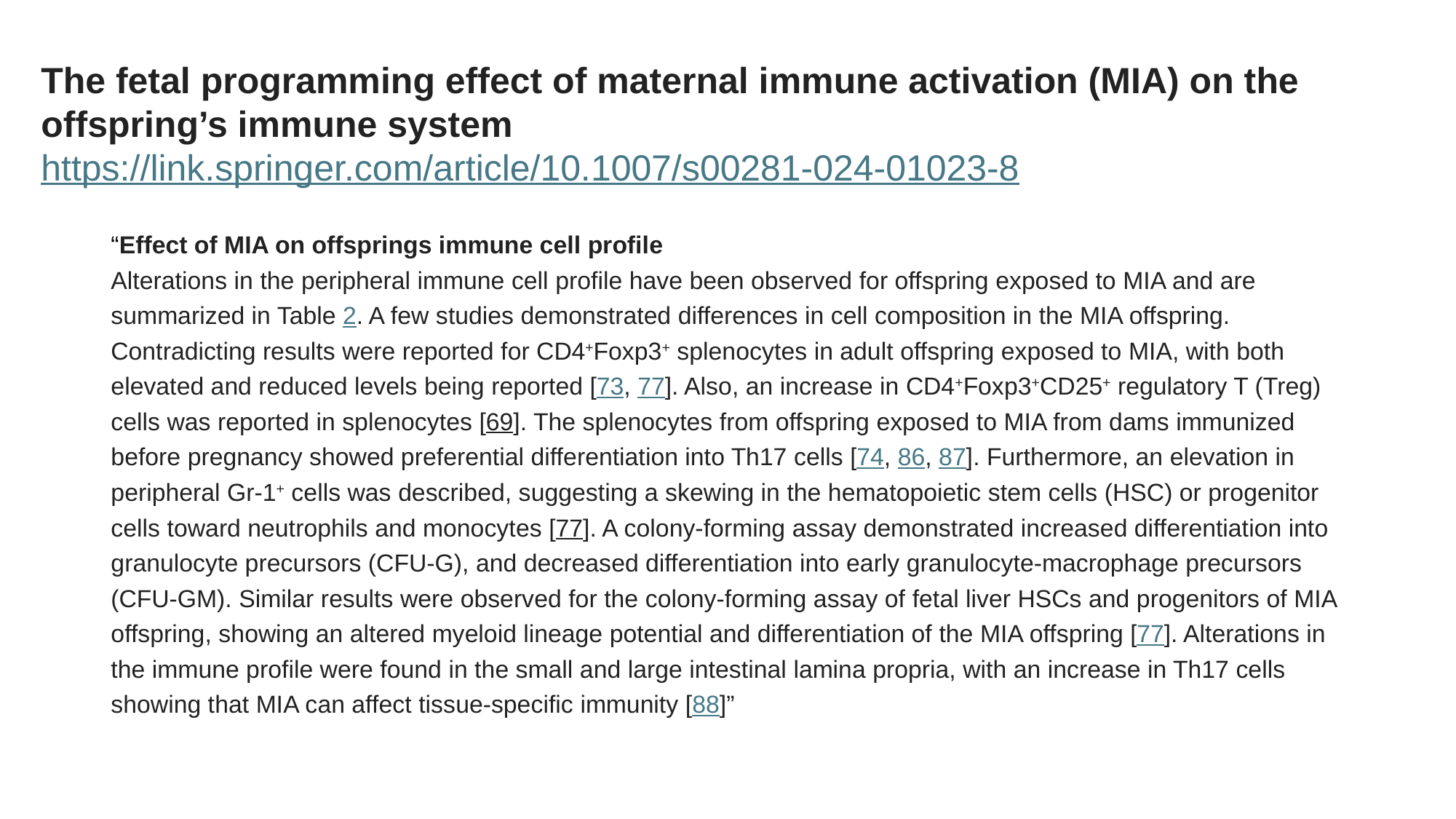

# The fetal programming effect of maternal immune activation (MIA) on the offspring’s immune system https://link.springer.com/article/10.1007/s00281-024-01023-8
“Effect of MIA on offsprings immune cell profile
Alterations in the peripheral immune cell profile have been observed for offspring exposed to MIA and are summarized in Table 2. A few studies demonstrated differences in cell composition in the MIA offspring. Contradicting results were reported for CD4+Foxp3+ splenocytes in adult offspring exposed to MIA, with both elevated and reduced levels being reported [73, 77]. Also, an increase in CD4+Foxp3+CD25+ regulatory T (Treg) cells was reported in splenocytes [69]. The splenocytes from offspring exposed to MIA from dams immunized before pregnancy showed preferential differentiation into Th17 cells [74, 86, 87]. Furthermore, an elevation in peripheral Gr-1+ cells was described, suggesting a skewing in the hematopoietic stem cells (HSC) or progenitor cells toward neutrophils and monocytes [77]. A colony-forming assay demonstrated increased differentiation into granulocyte precursors (CFU-G), and decreased differentiation into early granulocyte-macrophage precursors (CFU-GM). Similar results were observed for the colony-forming assay of fetal liver HSCs and progenitors of MIA offspring, showing an altered myeloid lineage potential and differentiation of the MIA offspring [77]. Alterations in the immune profile were found in the small and large intestinal lamina propria, with an increase in Th17 cells showing that MIA can affect tissue-specific immunity [88]”